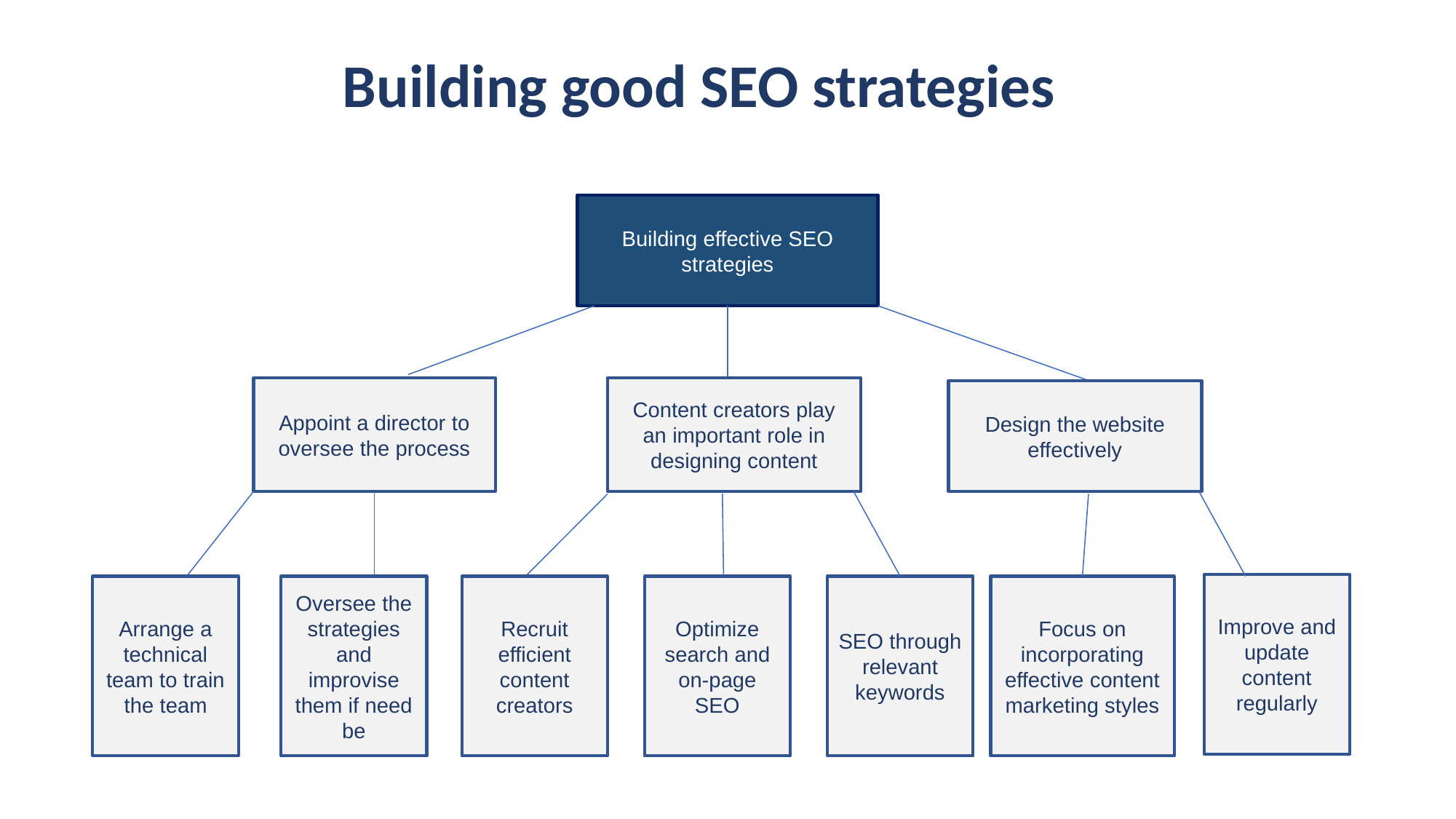

# Building good SEO strategies
Building effective SEO strategies
Appoint a director to oversee the process
Content creators play an important role in designing content
Design the website effectively
Improve and update content regularly
Focus on incorporating effective content marketing styles
SEO through relevant keywords
Arrange a technical team to train the team
Oversee the strategies and improvise them if need be
Recruit efficient content creators
Optimize search and on-page SEO